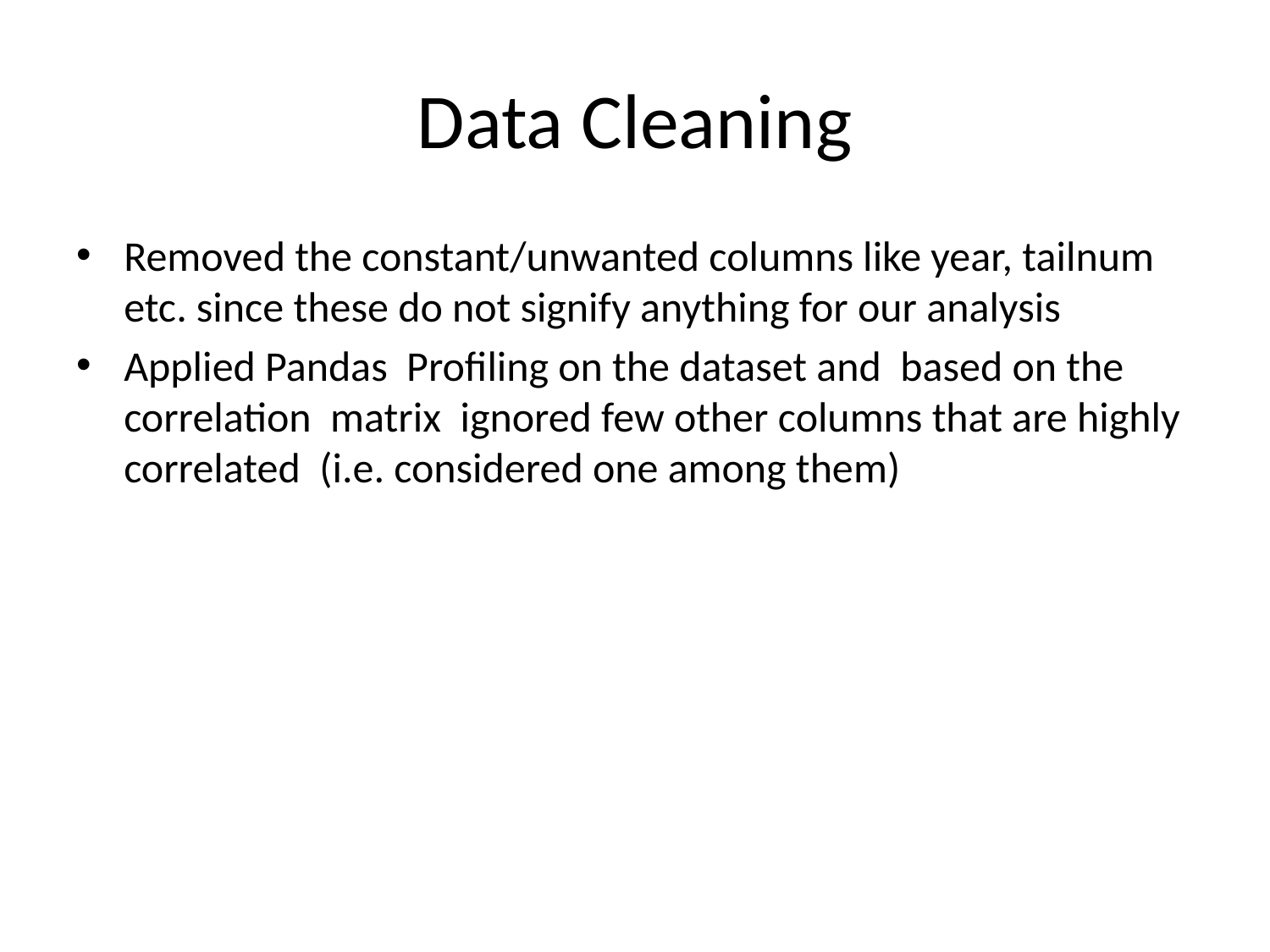

# Data Cleaning
Removed the constant/unwanted columns like year, tailnum etc. since these do not signify anything for our analysis
Applied Pandas  Profiling on the dataset and  based on the correlation  matrix  ignored few other columns that are highly correlated  (i.e. considered one among them)